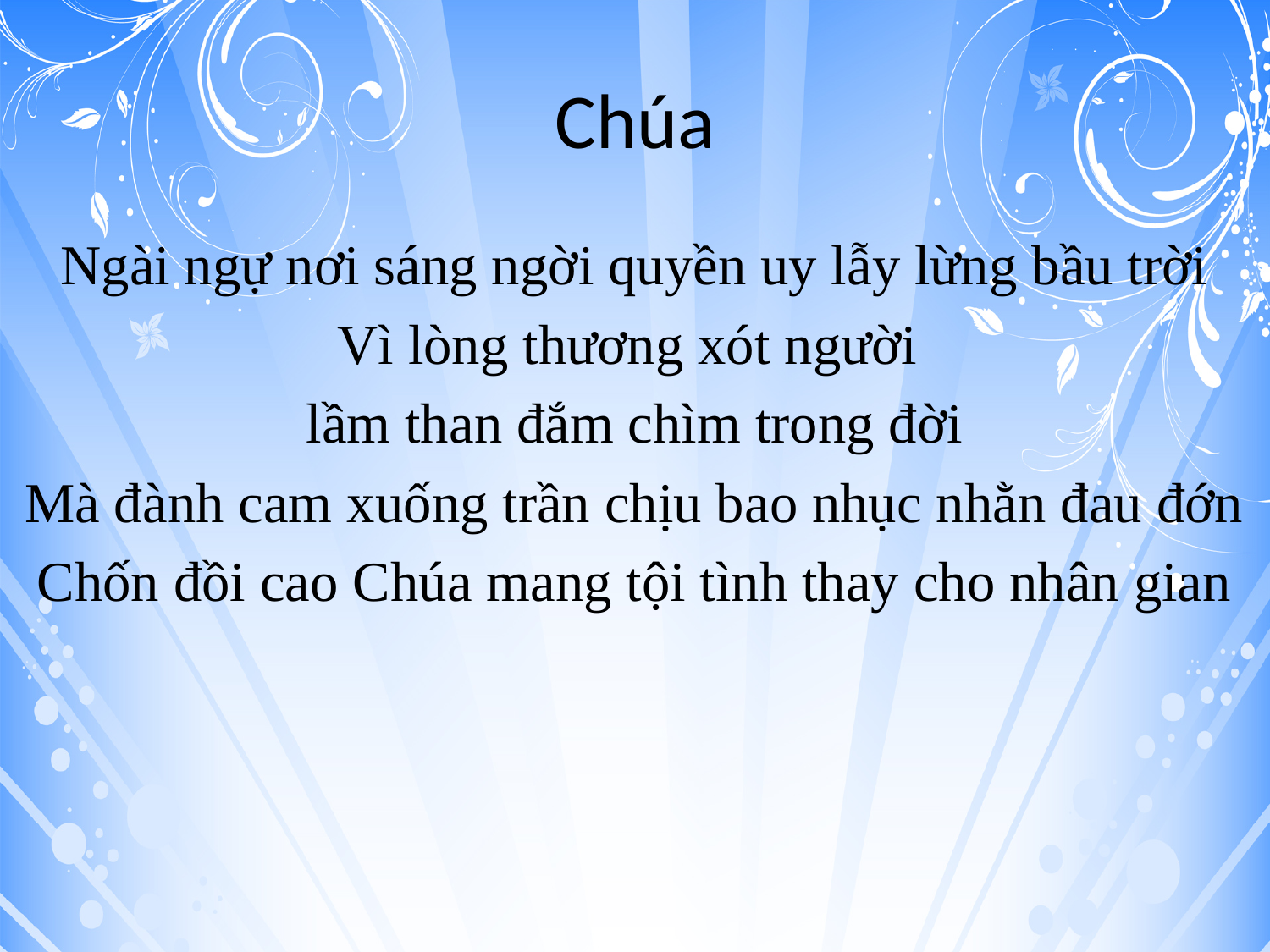

# Chúa
Ngài ngự nơi sáng ngời quyền uy lẫy lừng bầu trời
Vì lòng thương xót người
lầm than đắm chìm trong đời
Mà đành cam xuống trần chịu bao nhục nhằn đau đớn
Chốn đồi cao Chúa mang tội tình thay cho nhân gian